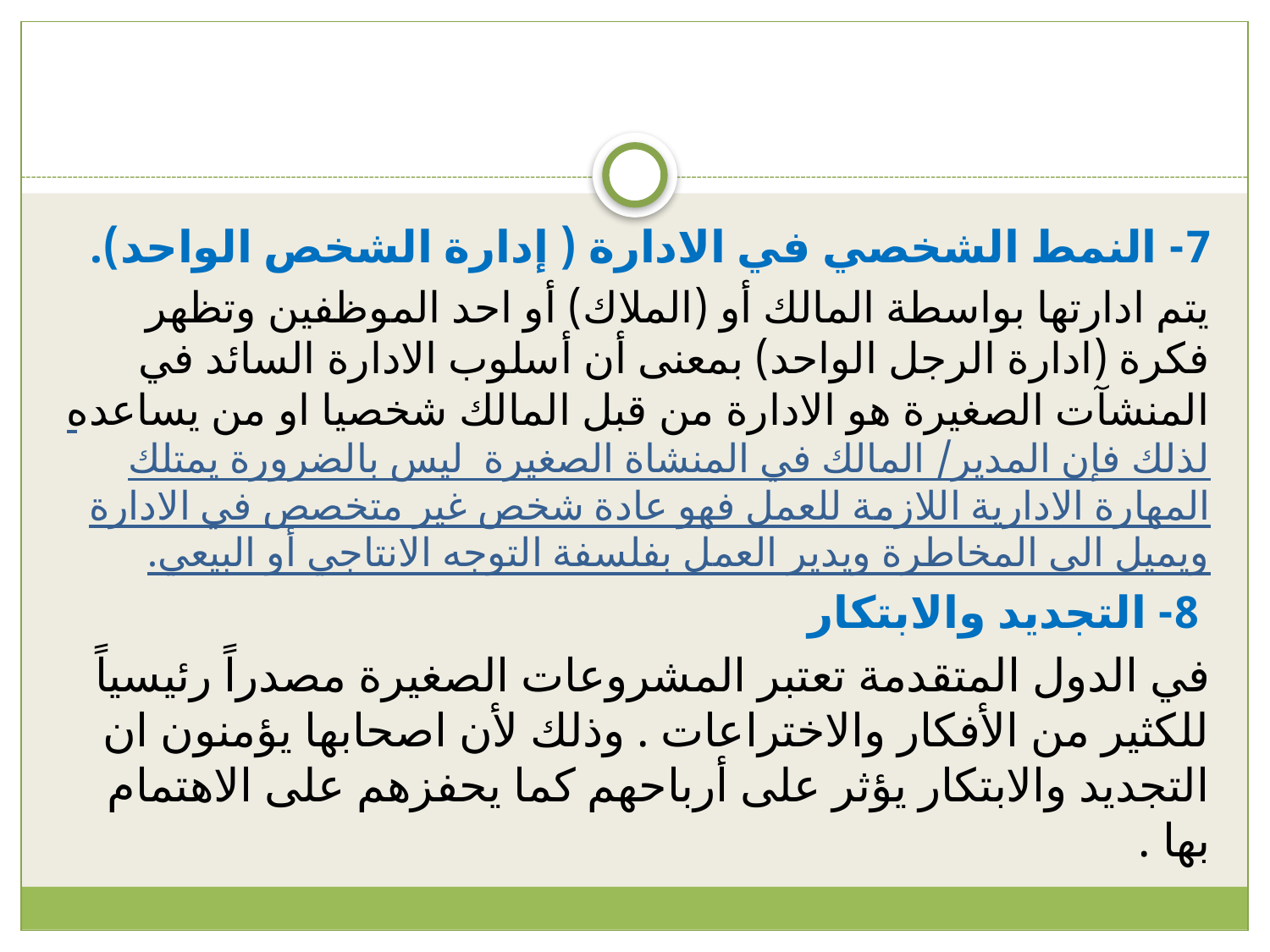

#
7- النمط الشخصي في الادارة ( إدارة الشخص الواحد).
يتم ادارتها بواسطة المالك أو (الملاك) أو احد الموظفين وتظهر فكرة (ادارة الرجل الواحد) بمعنى أن أسلوب الادارة السائد في المنشآت الصغيرة هو الادارة من قبل المالك شخصيا او من يساعده لذلك فإن المدير/ المالك في المنشاة الصغيرة  ليس بالضرورة يمتلك المهارة الادارية اللازمة للعمل فهو عادة شخص غير متخصص في الادارة ويميل الى المخاطرة ويدير العمل بفلسفة التوجه الانتاجي أو البيعي.
 8- التجديد والابتكار
في الدول المتقدمة تعتبر المشروعات الصغيرة مصدراً رئيسياً للكثير من الأفكار والاختراعات . وذلك لأن اصحابها يؤمنون ان التجديد والابتكار يؤثر على أرباحهم كما يحفزهم على الاهتمام بها .